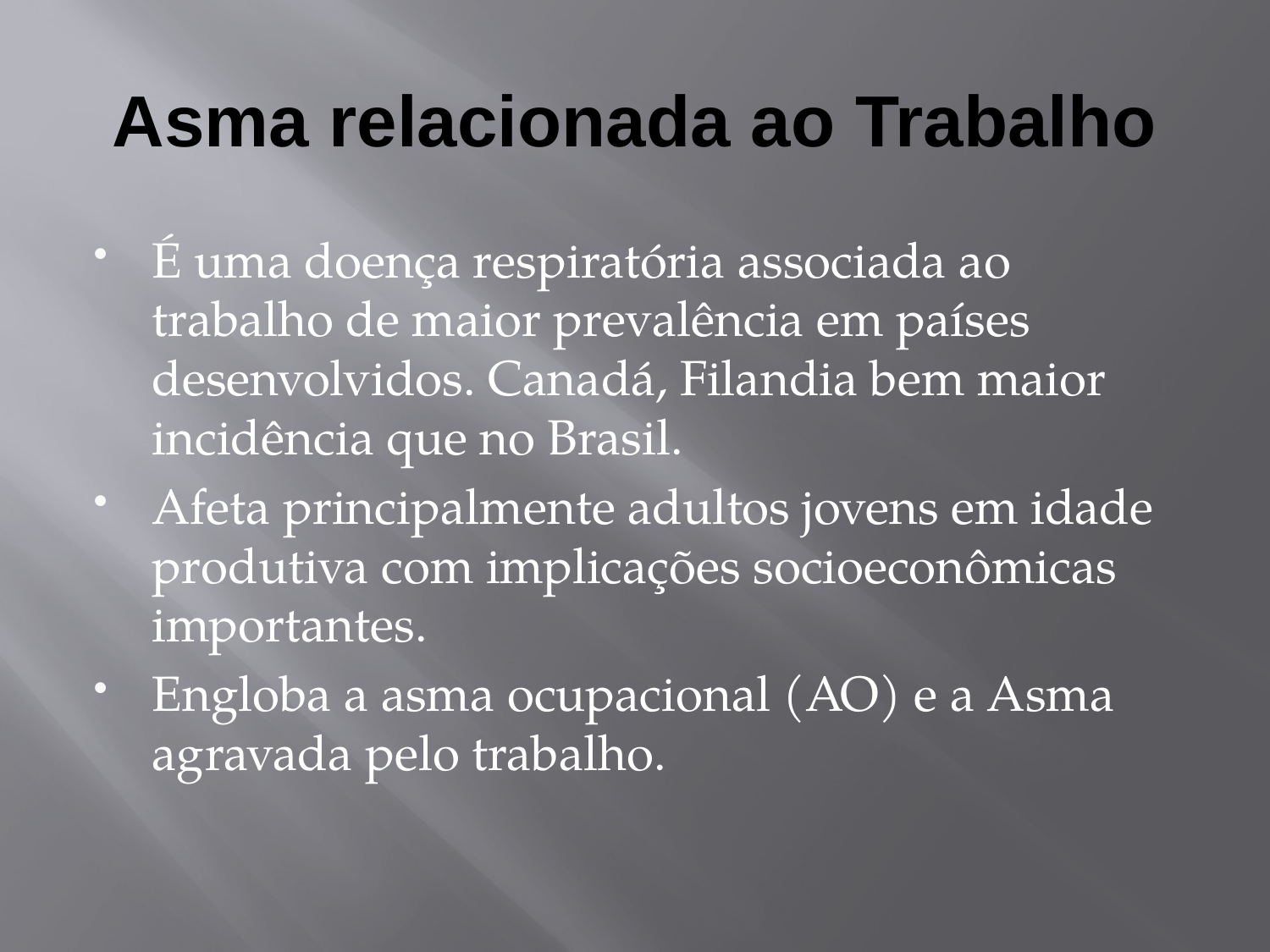

# Asma relacionada ao Trabalho
É uma doença respiratória associada ao trabalho de maior prevalência em países desenvolvidos. Canadá, Filandia bem maior incidência que no Brasil.
Afeta principalmente adultos jovens em idade produtiva com implicações socioeconômicas importantes.
Engloba a asma ocupacional (AO) e a Asma agravada pelo trabalho.